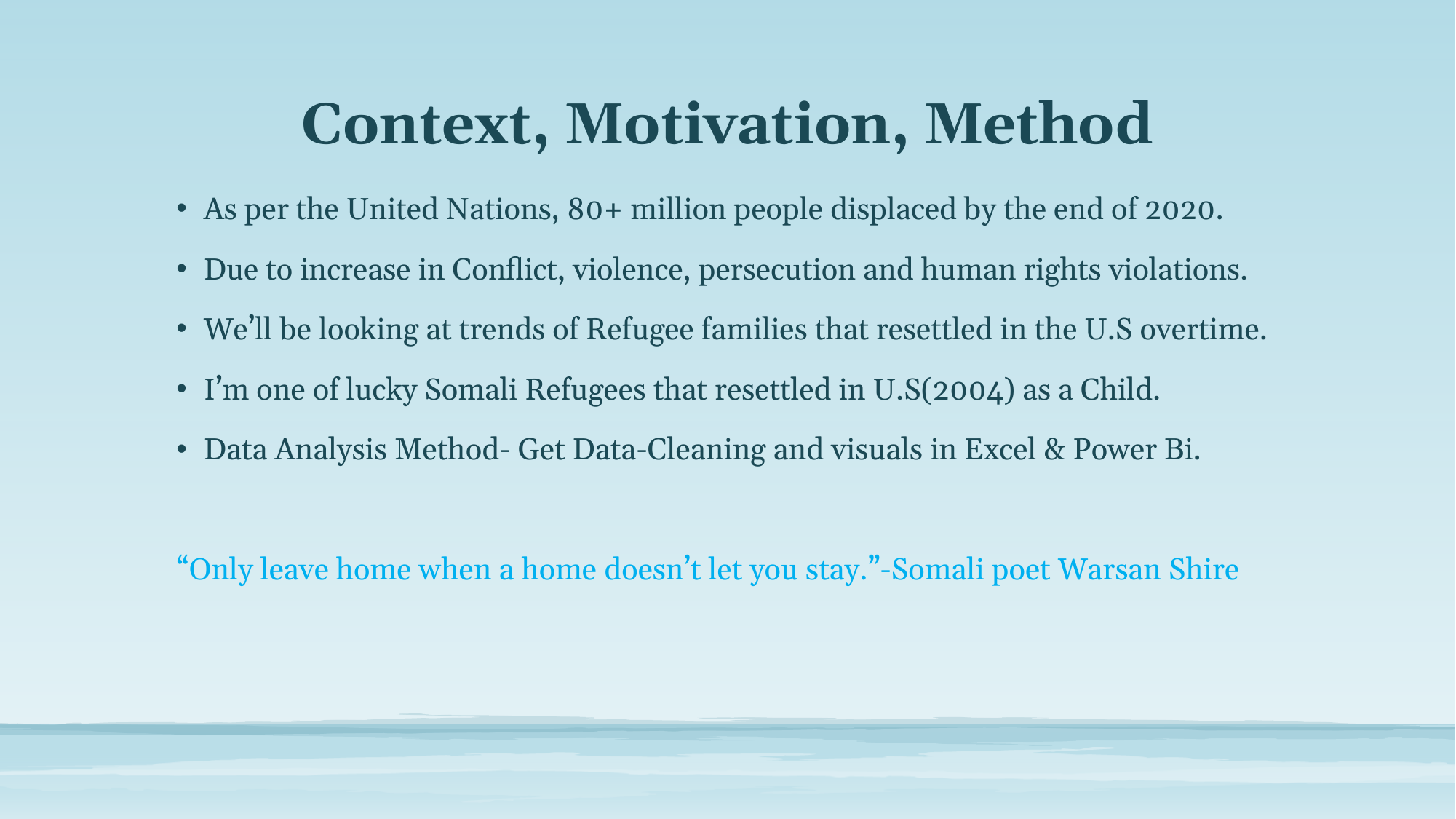

# Context, Motivation, Method
As per the United Nations, 80+ million people displaced by the end of 2020.
Due to increase in Conflict, violence, persecution and human rights violations.
We’ll be looking at trends of Refugee families that resettled in the U.S overtime.
I’m one of lucky Somali Refugees that resettled in U.S(2004) as a Child.
Data Analysis Method- Get Data-Cleaning and visuals in Excel & Power Bi.

“Only leave home when a home doesn’t let you stay.”-Somali poet Warsan Shire